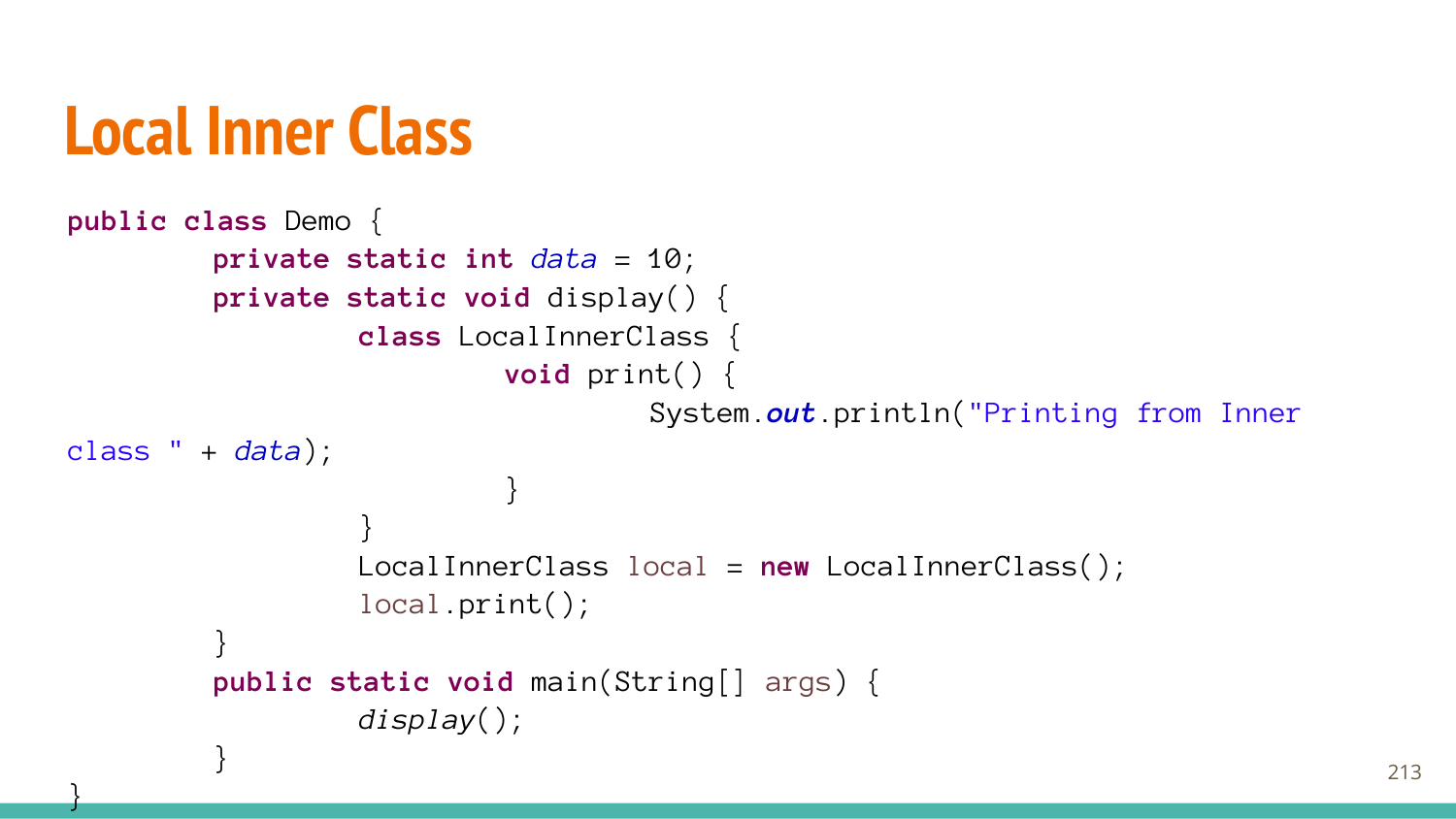

# Local Inner Class
public class Demo {
	private static int data = 10;
	private static void display() {
		class LocalInnerClass {
			void print() {
				System.out.println("Printing from Inner class " + data);
			}
		}
		LocalInnerClass local = new LocalInnerClass();
		local.print();
	}
	public static void main(String[] args) {
		display();
	}
}

213